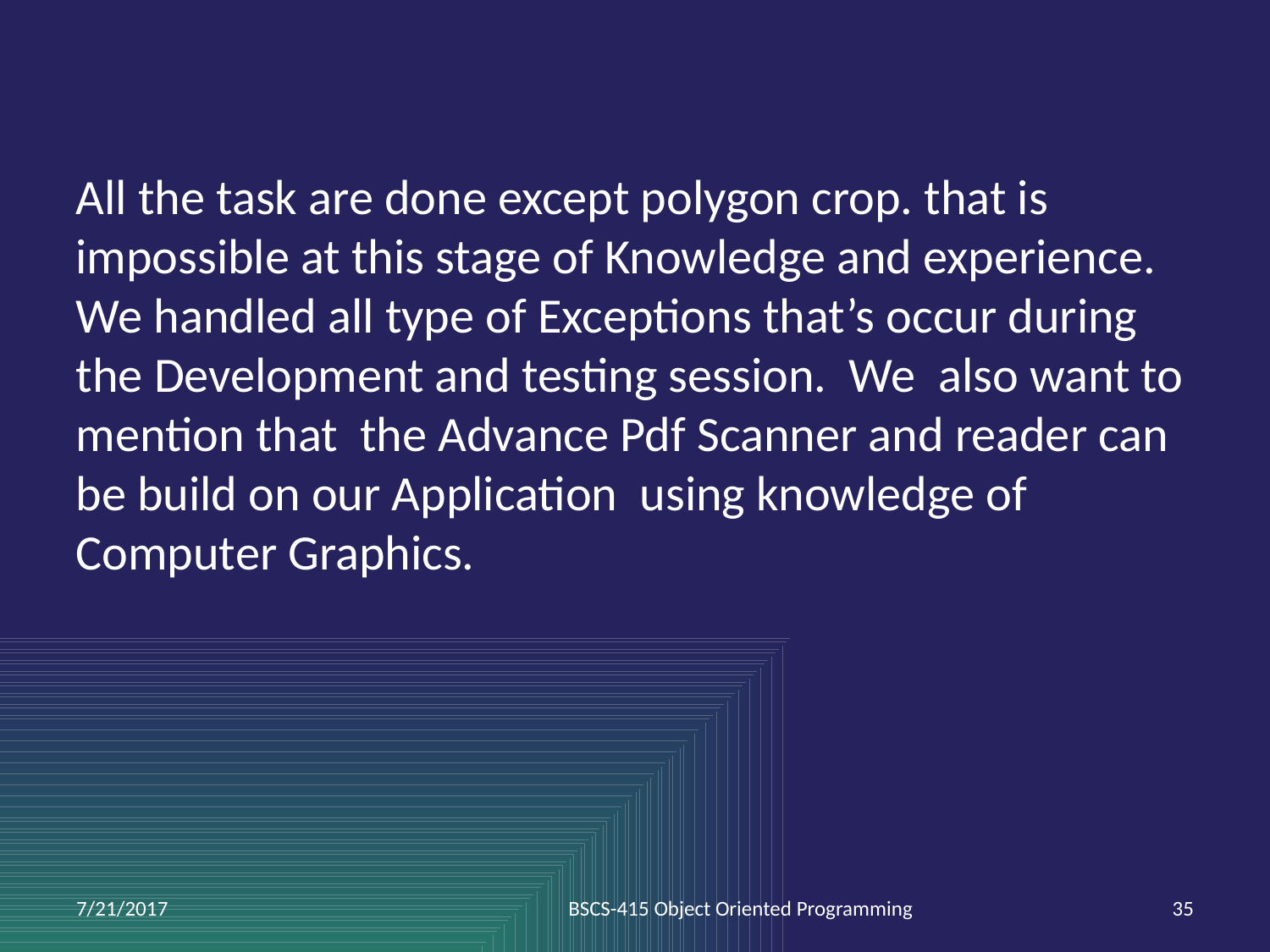

All the task are done except polygon crop. that is impossible at this stage of Knowledge and experience. We handled all type of Exceptions that’s occur during the Development and testing session.  We  also want to mention that  the Advance Pdf Scanner and reader can be build on our Application  using knowledge of Computer Graphics.
7/21/2017
BSCS-415 Object Oriented Programming
35